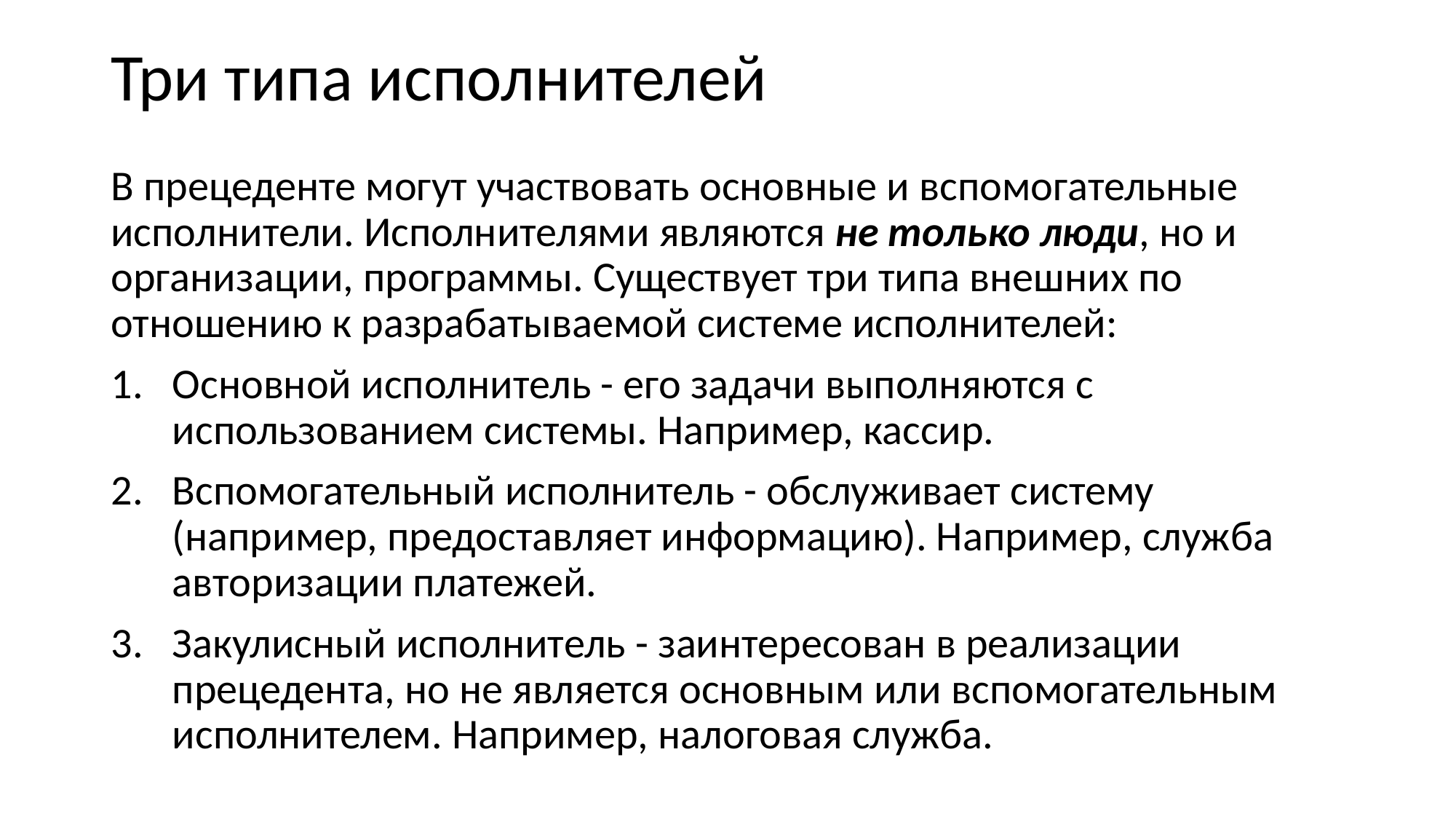

# Три типа исполнителей
В прецеденте могут участвовать основные и вспомогательные исполнители. Исполнителями являются не только люди, но и организации, программы. Существует три типа внешних по отношению к разрабатываемой системе исполнителей:
Основной исполнитель - его задачи выполняются с использованием системы. Например, кассир.
Вспомогательный исполнитель - обслуживает систему (например, предоставляет информацию). Например, служба авторизации платежей.
Закулисный исполнитель - заинтересован в реализации прецедента, но не является основным или вспомогательным исполнителем. Например, налоговая служба.